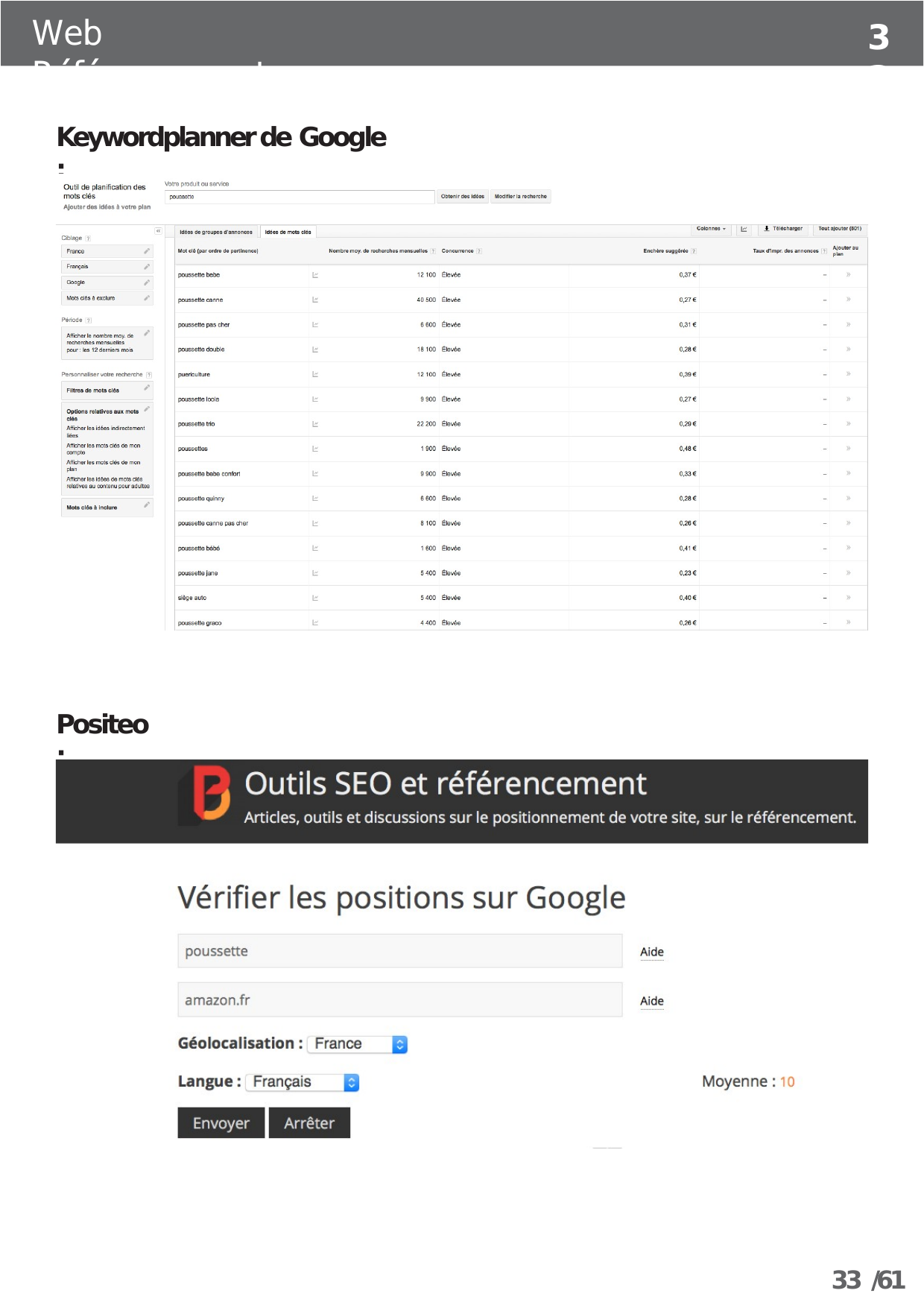

Web Référencement
33
Keywordplanner de Google :

Positeo :

33 /61